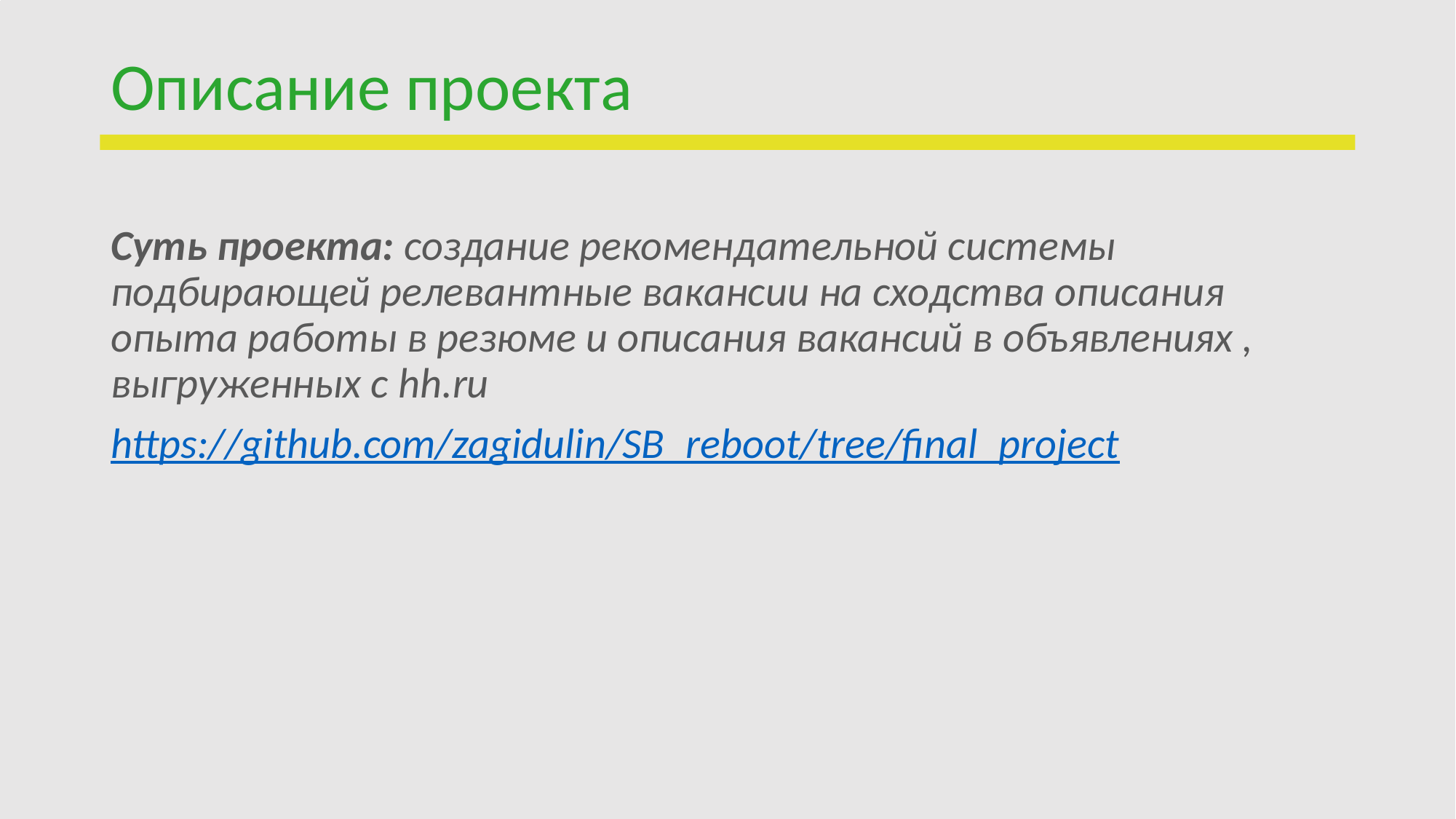

# Описание проекта
Суть проекта: создание рекомендательной системы подбирающей релевантные вакансии на сходства описания опыта работы в резюме и описания вакансий в объявлениях , выгруженных с hh.ru
https://github.com/zagidulin/SB_reboot/tree/final_project